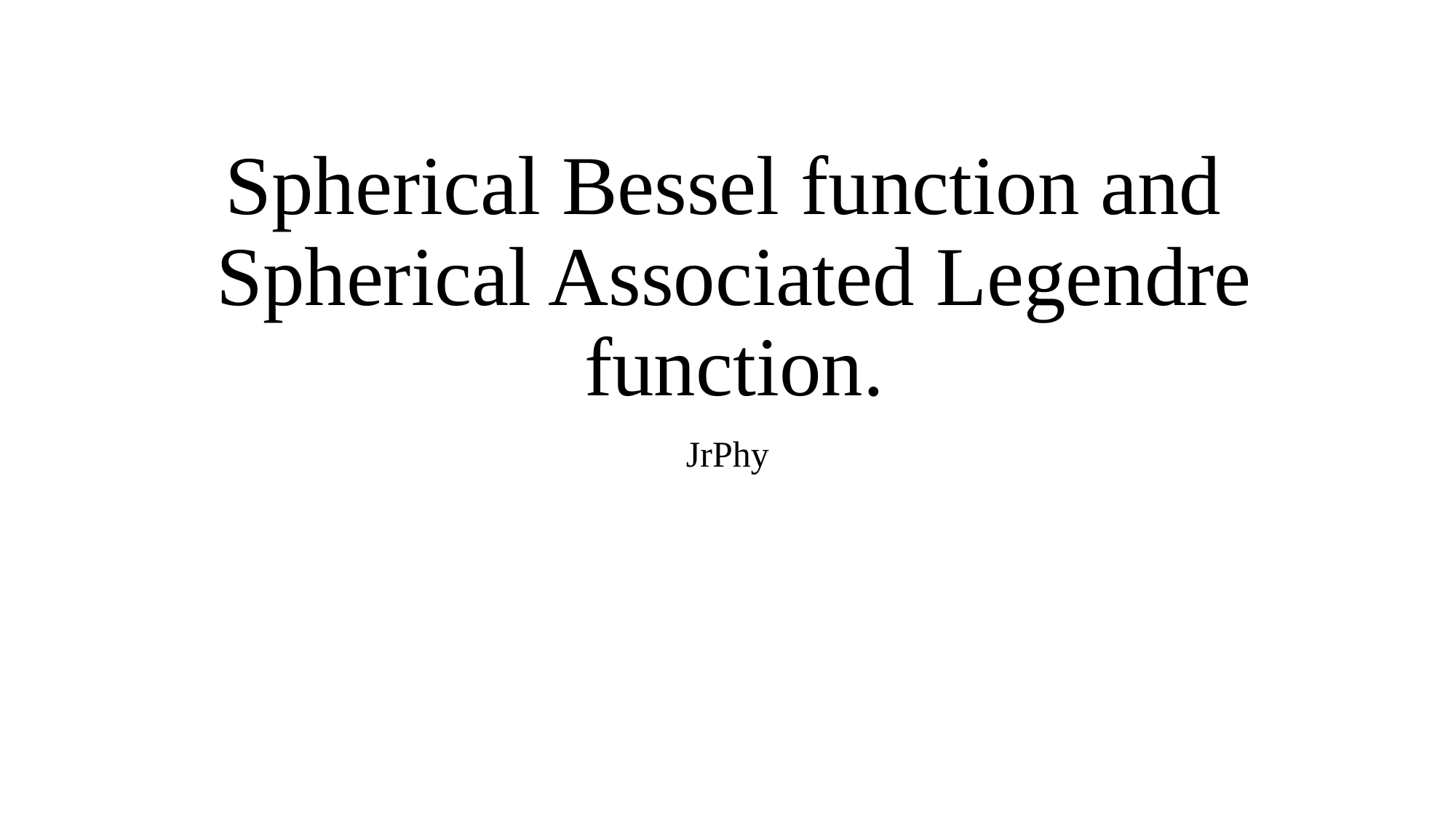

# Spherical Bessel function and Spherical Associated Legendre function.
JrPhy